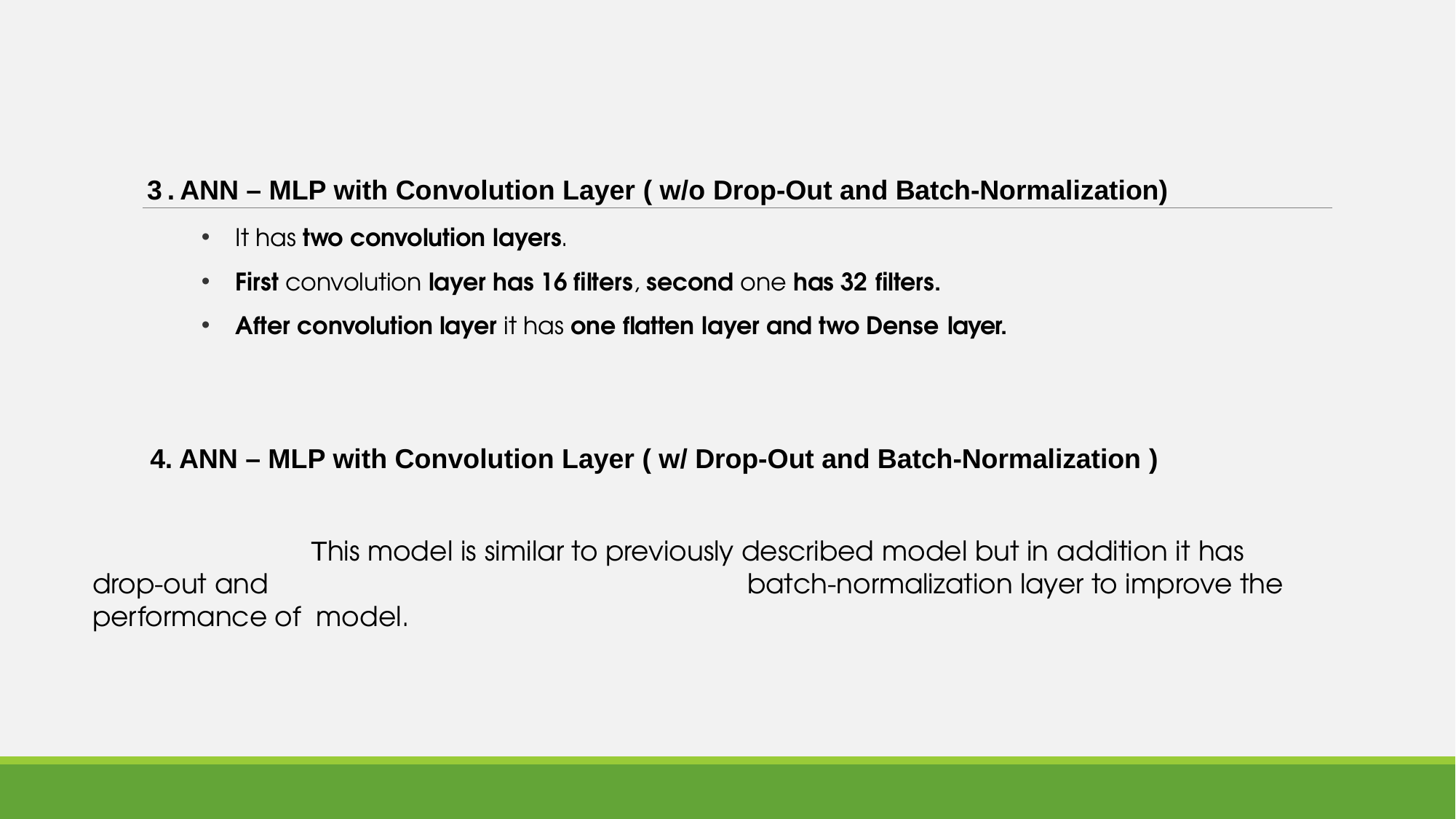

3.ANN – MLP with Convolution Layer ( w/o Drop-Out and Batch-Normalization)
It has two convolution layers.
First convolution layer has 16 filters, second one has 32 filters.
After convolution layer it has one flatten layer and two Dense layer.

	  4. ANN – MLP with Convolution Layer ( w/ Drop-Out and Batch-Normalization )

				This model is similar to previously described model but in addition it has  drop-out and 					batch-normalization layer to improve the performance of  model.